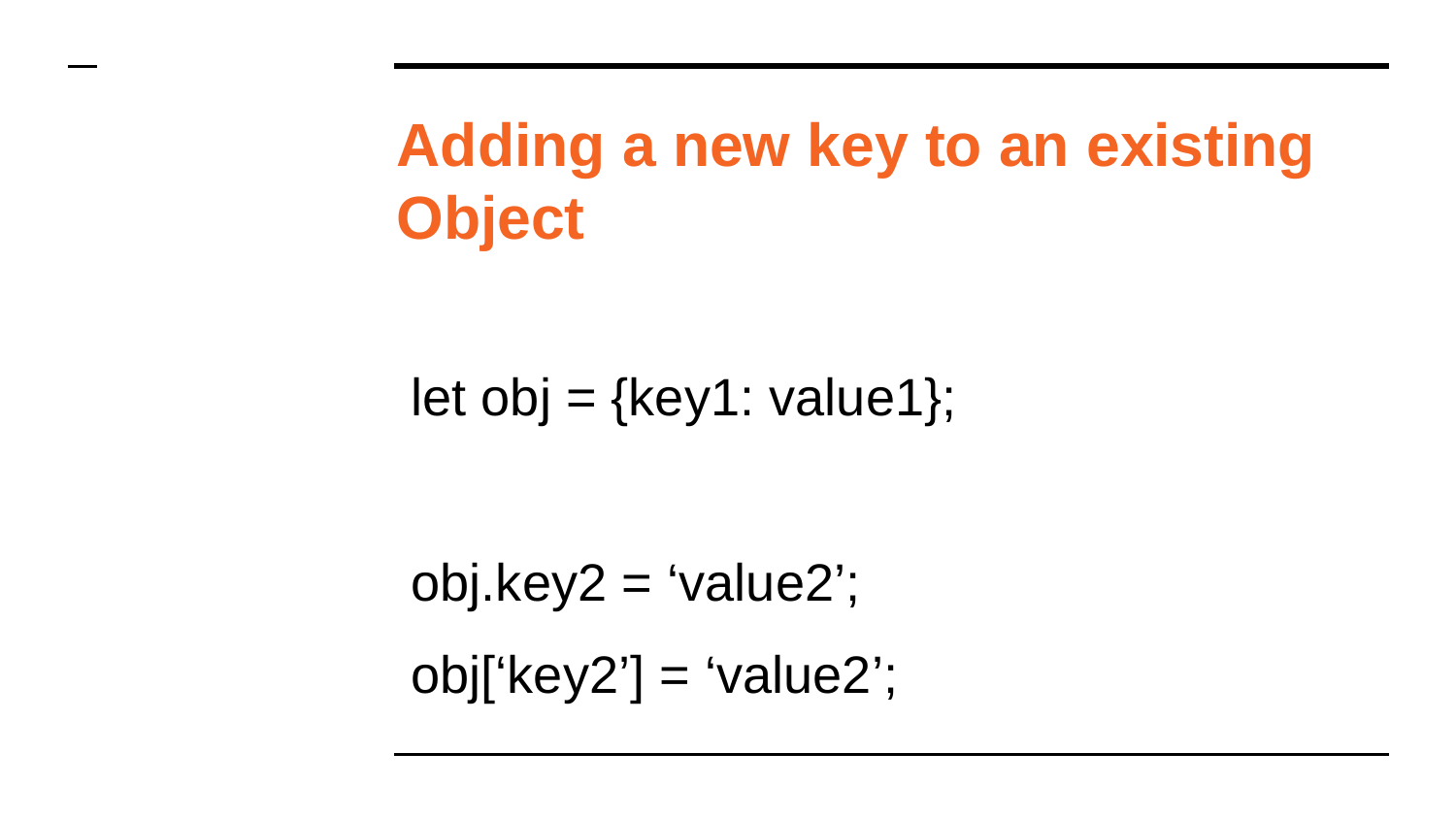

# Adding a new key to an existing Object
let obj = {key1: value1};

obj.key2 = ‘value2’;
obj[‘key2’] = ‘value2’;